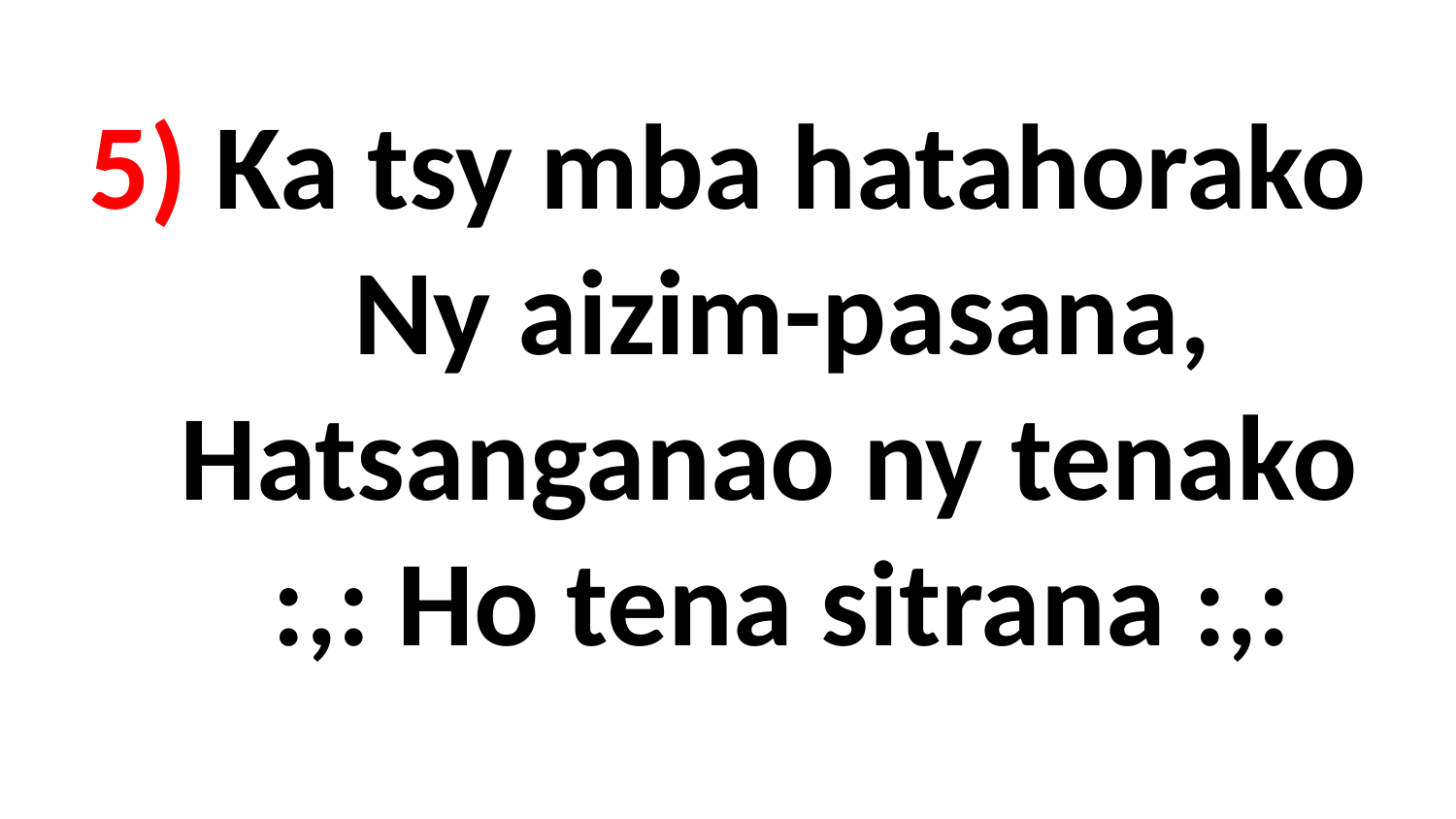

# 5) Ka tsy mba hatahorako Ny aizim-pasana, Hatsanganao ny tenako :,: Ho tena sitrana :,: